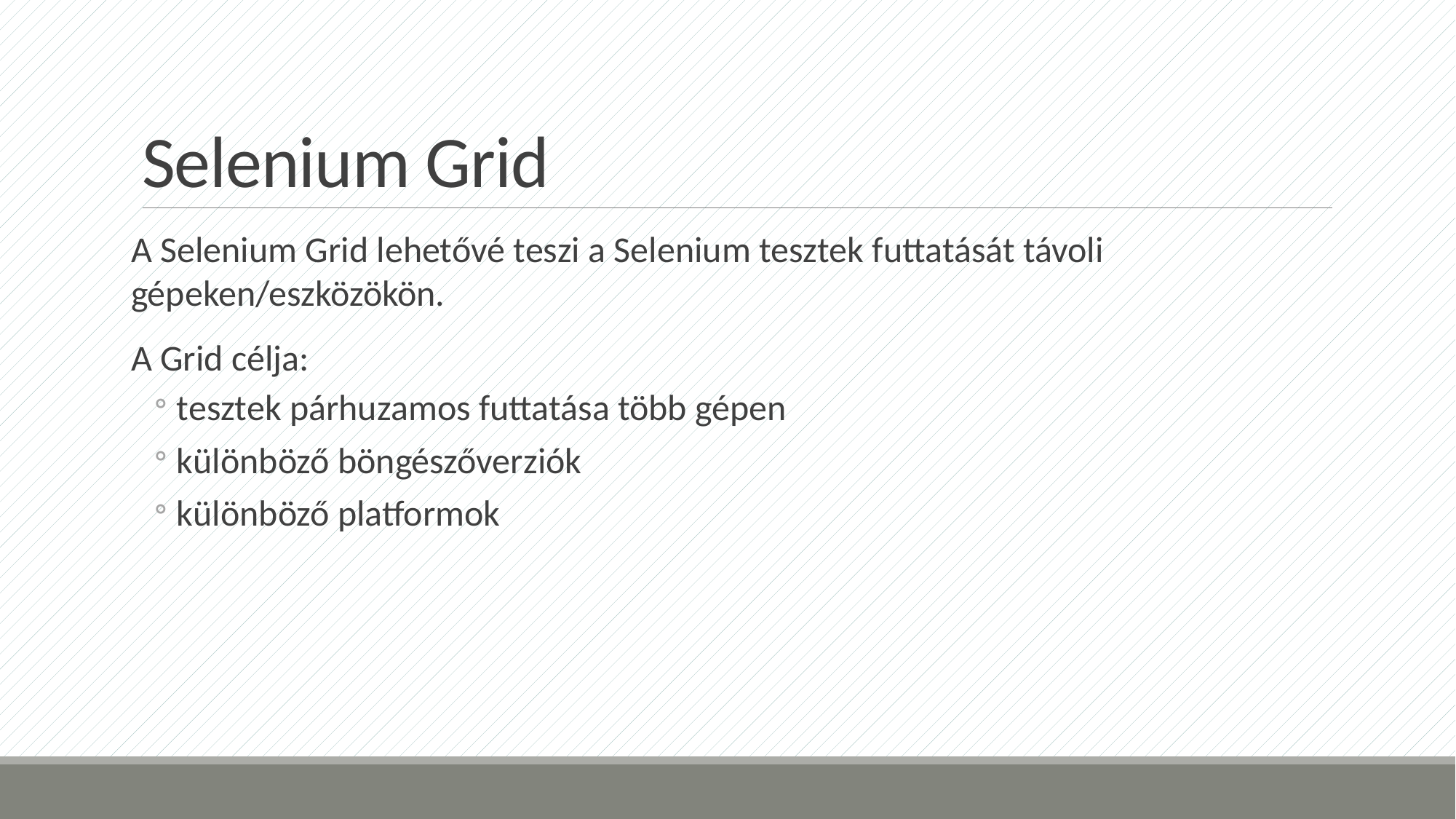

# Selenium Grid
A Selenium Grid lehetővé teszi a Selenium tesztek futtatását távoli gépeken/eszközökön.
A Grid célja:
tesztek párhuzamos futtatása több gépen
különböző böngészőverziók
különböző platformok